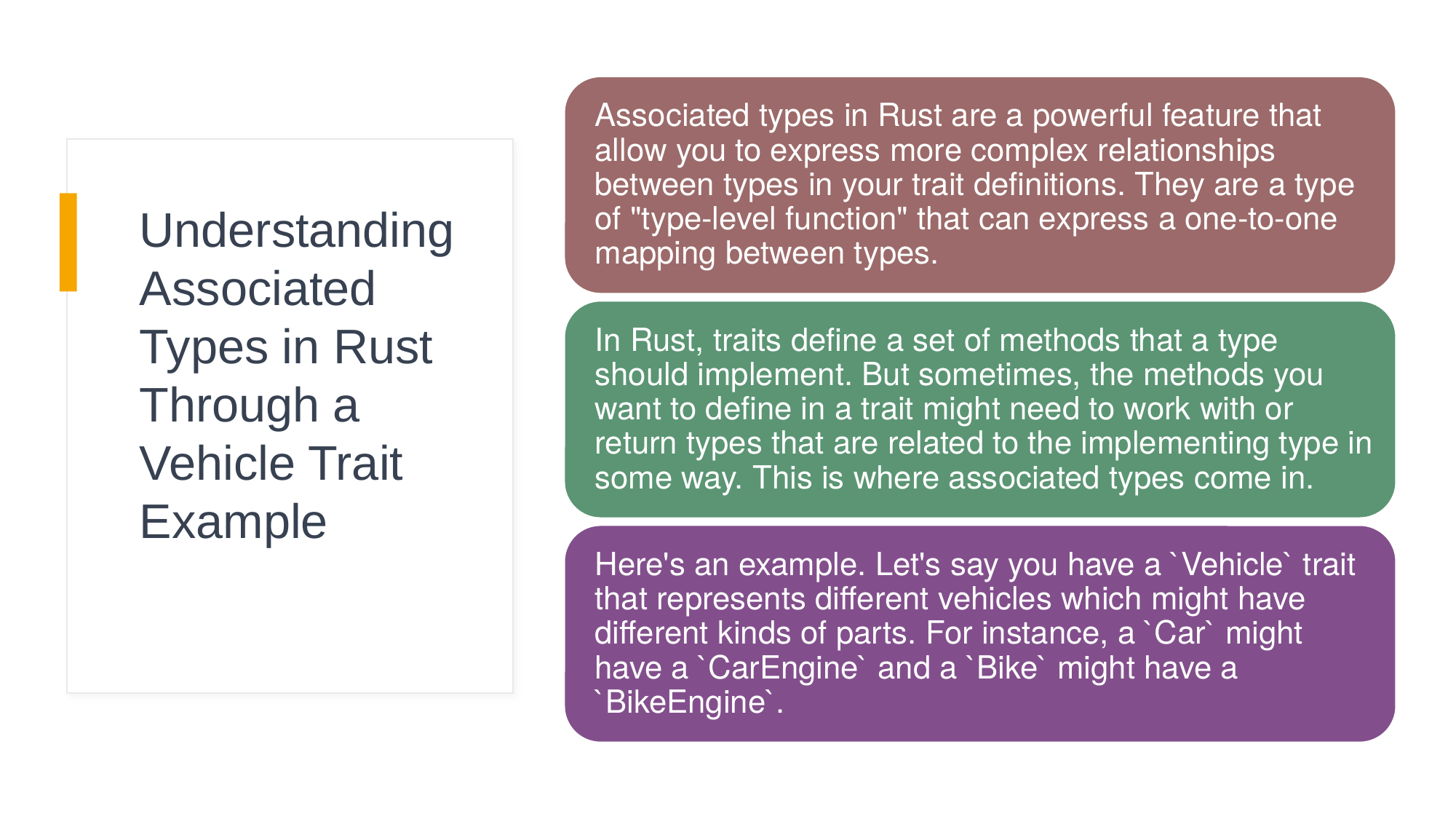

Associated types in Rust are a powerful feature that allow you to express more complex relationships between types in your trait definitions. They are a type of "type-level function" that can express a one-to-one mapping between types.
In Rust, traits define a set of methods that a type should implement. But sometimes, the methods you want to define in a trait might need to work with or return types that are related to the implementing type in some way. This is where associated types come in.
Here's an example. Let's say you have a `Vehicle` trait that represents different vehicles which might have different kinds of parts. For instance, a `Car` might have a `CarEngine` and a `Bike` might have a `BikeEngine`.

Understanding Associated Types in Rust Through a Vehicle Trait Example